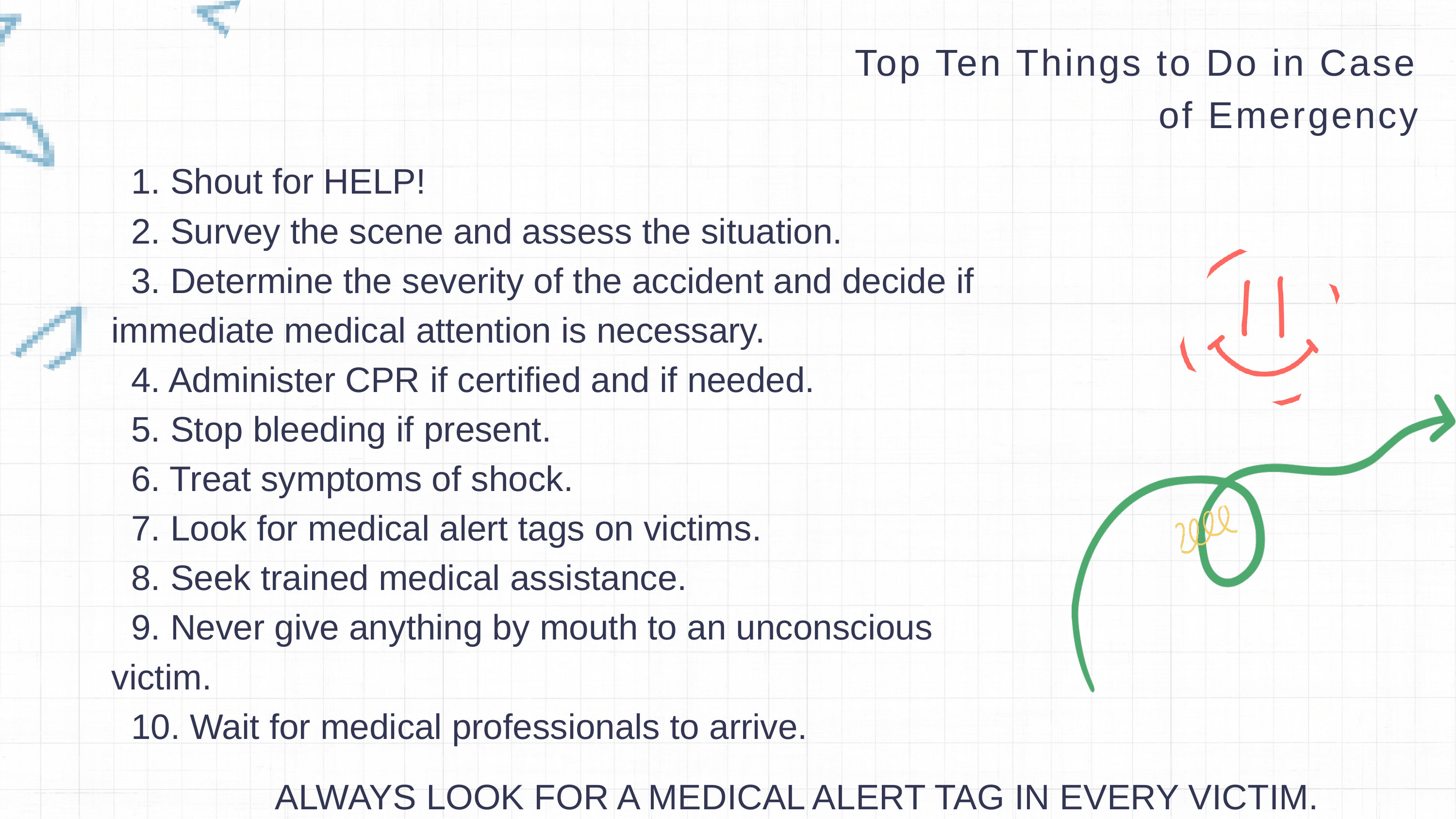

Top Ten Things to Do in Case of Emergency
  1. Shout for HELP!
  2. Survey the scene and assess the situation.
  3. Determine the severity of the accident and decide if immediate medical attention is necessary.
  4. Administer CPR if certified and if needed.
  5. Stop bleeding if present.
  6. Treat symptoms of shock.
  7. Look for medical alert tags on victims.
  8. Seek trained medical assistance.
  9. Never give anything by mouth to an unconscious victim.
  10. Wait for medical professionals to arrive.

ALWAYS LOOK FOR A MEDICAL ALERT TAG IN EVERY VICTIM.